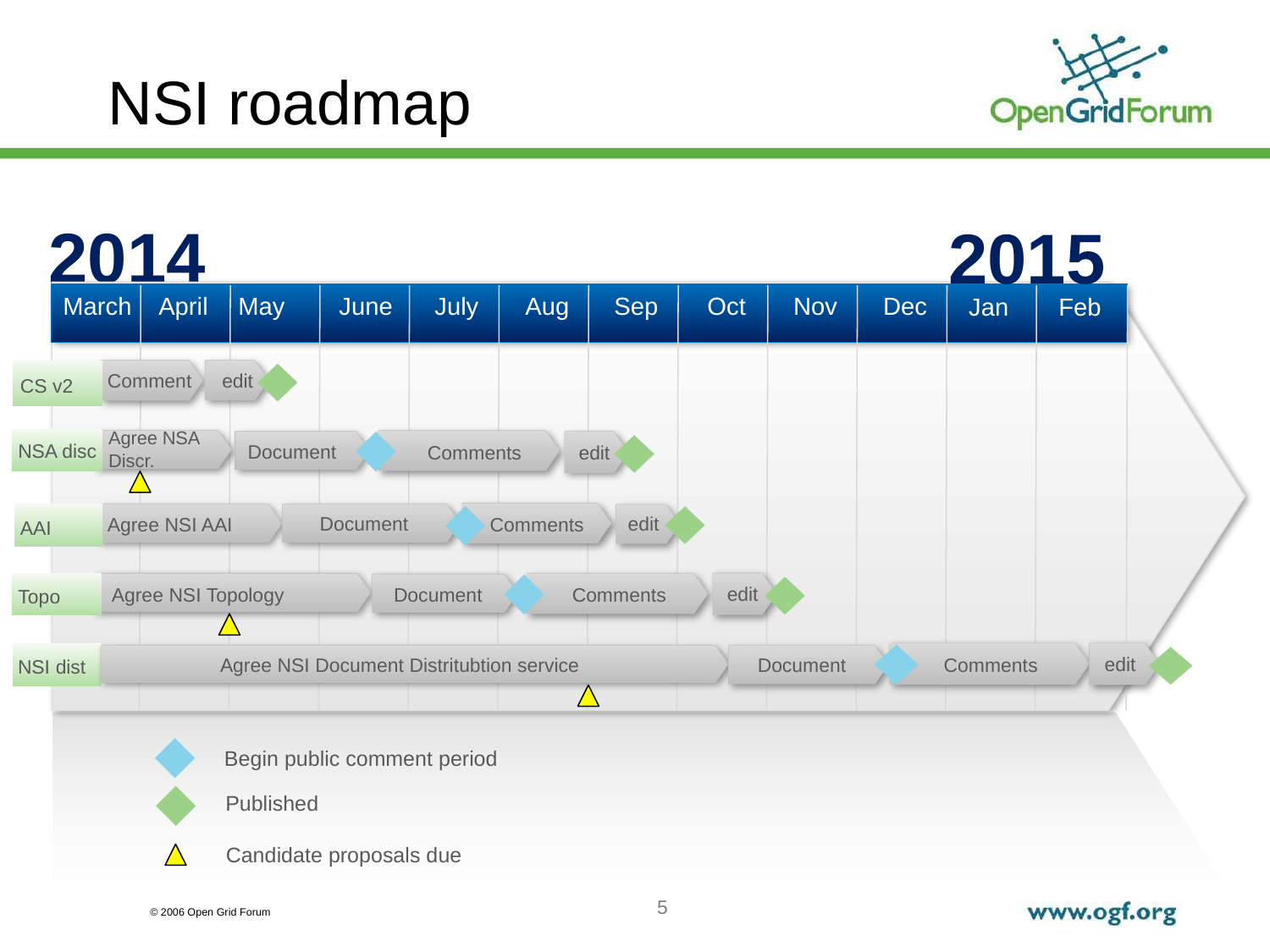

# NSI roadmap
2014
2015

March
April
May
June
July
Aug
Sep
Oct
Nov
Dec
Jan
Feb

Comment
edit

CS v2
Agree NSA
Discr.

NSA disc
Document
Comments
edit

edit
Document

Agree NSI AAI
Comments
AAI

edit
Document

Agree NSI Topology
Comments
Topo

edit
Document
Agree NSI Document Distritubtion service

Comments
NSI dist

Begin public comment period
Published

Candidate proposals due

5